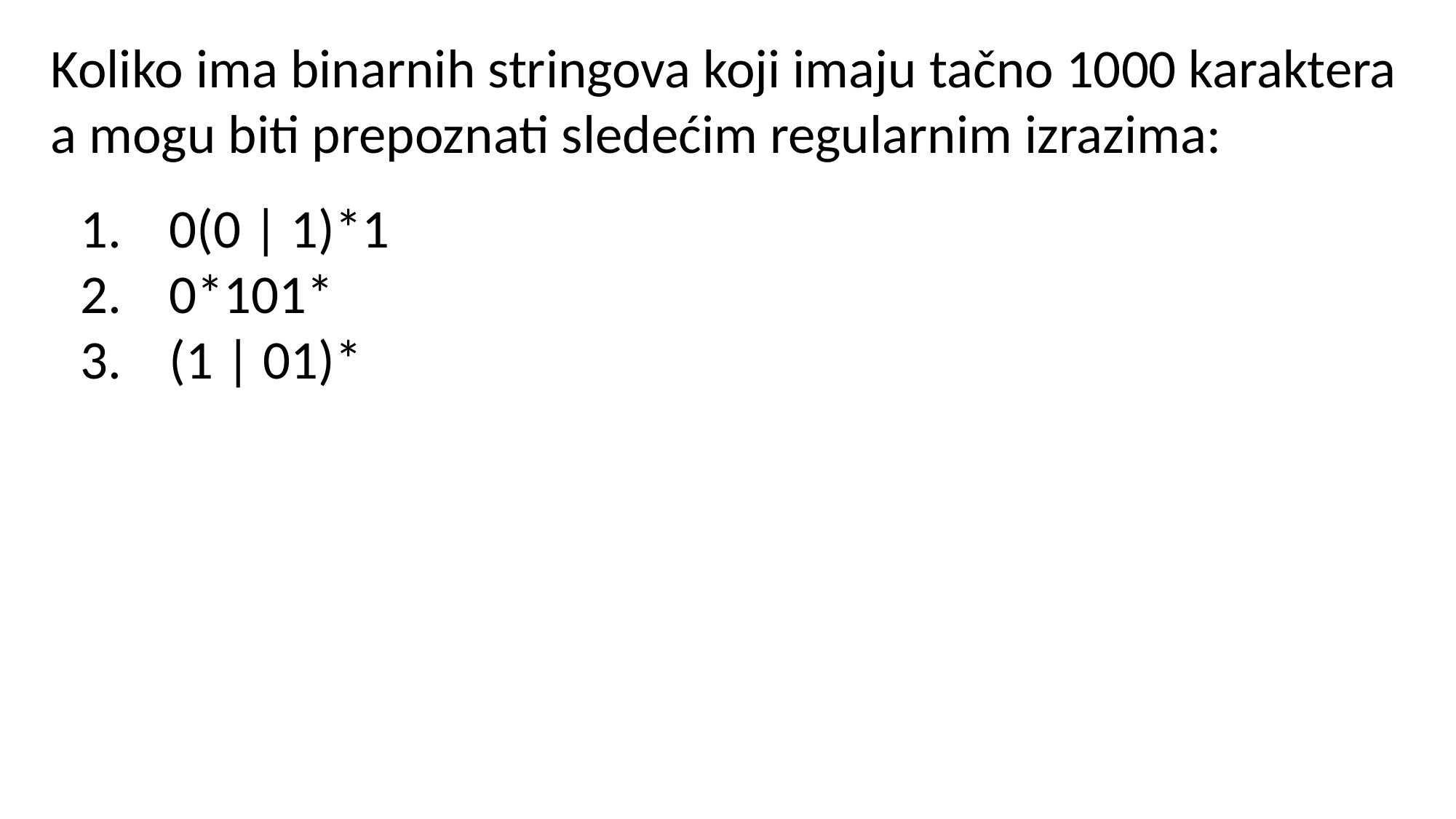

Koliko ima binarnih stringova koji imaju tačno 1000 karaktera a mogu biti prepoznati sledećim regularnim izrazima:
0(0 | 1)*1
0*101*
(1 | 01)*